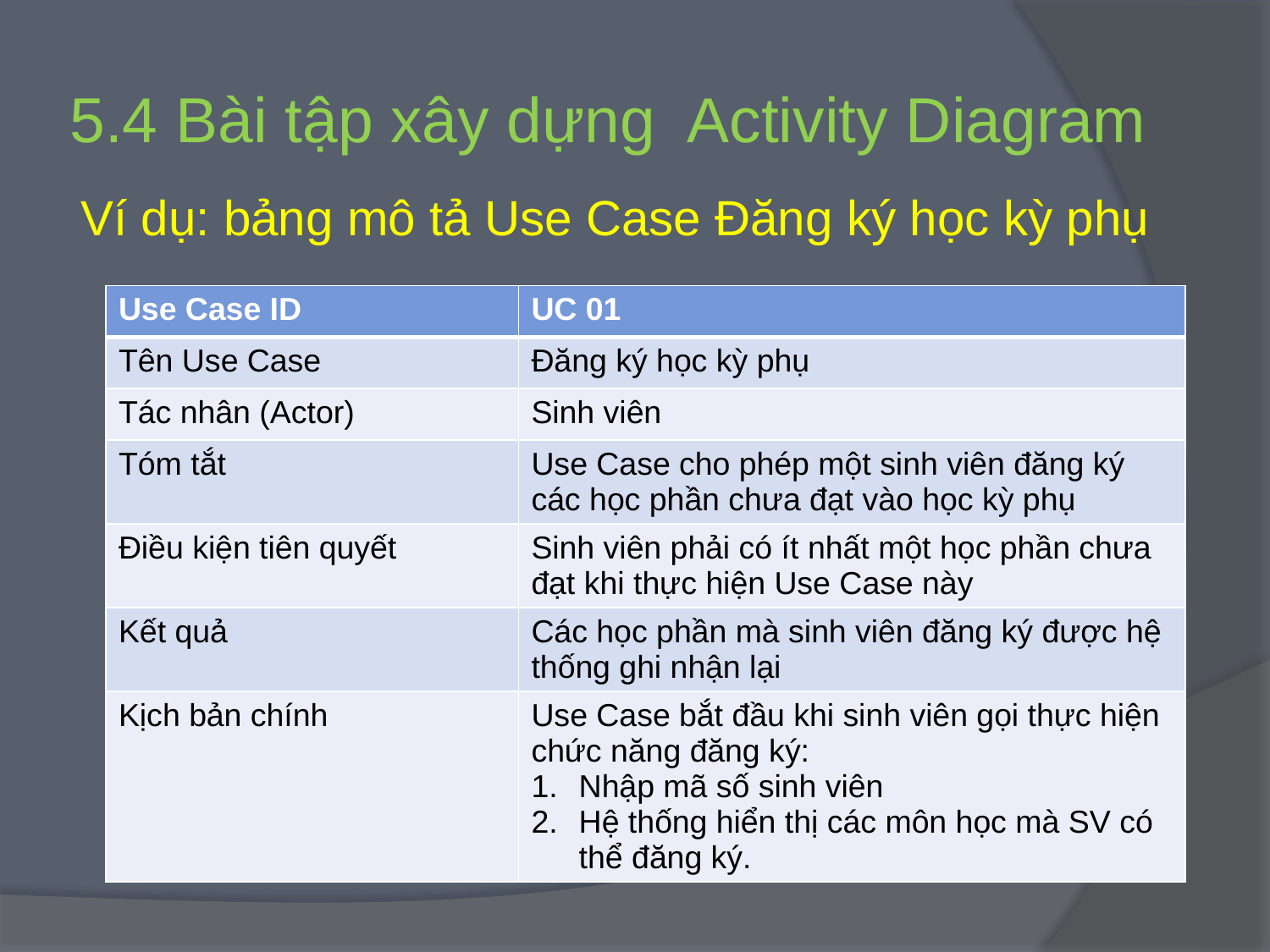

# 5.4 Bài tập xây dựng  Activity Diagram
Ví dụ: bảng mô tả Use Case Đăng ký học kỳ phụ

| Use Case ID | UC 01 |
| --- | --- |
| Tên Use Case | Đăng ký học kỳ phụ |
| Tác nhân (Actor) | Sinh viên |
| Tóm tắt | Use Case cho phép một sinh viên đăng ký các học phần chưa đạt vào học kỳ phụ |
| Điều kiện tiên quyết | Sinh viên phải có ít nhất một học phần chưa đạt khi thực hiện Use Case này |
| Kết quả | Các học phần mà sinh viên đăng ký được hệ thống ghi nhận lại |
| Kịch bản chính | Use Case bắt đầu khi sinh viên gọi thực hiện chức năng đăng ký: Nhập mã số sinh viên Hệ thống hiển thị các môn học mà SV có thể đăng ký. |